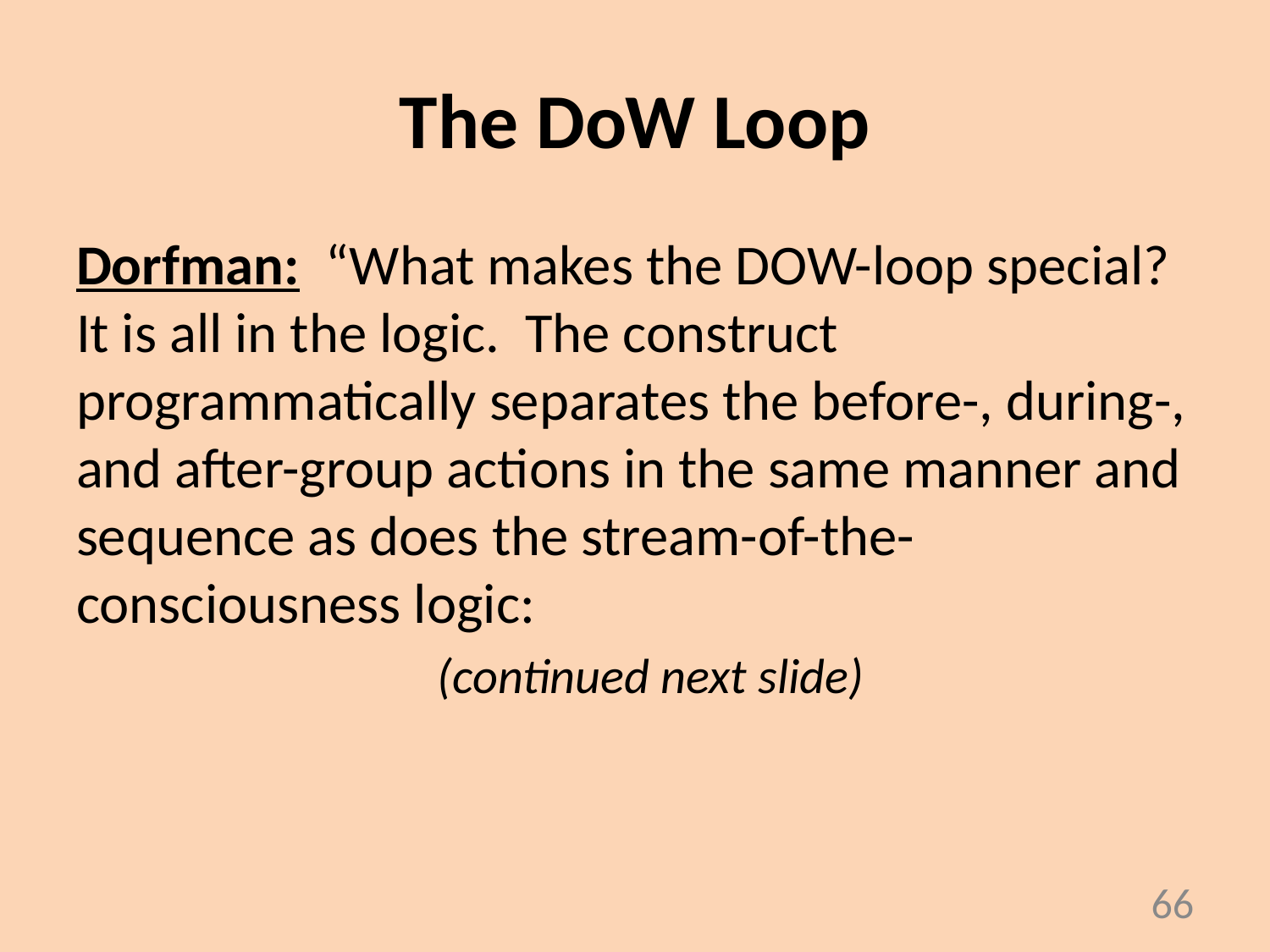

The DoW Loop
Dorfman:  “What makes the DOW-loop special?  It is all in the logic.  The construct programmatically separates the before-, during-, and after-group actions in the same manner and sequence as does the stream-of-the-consciousness logic:
(continued next slide)
66